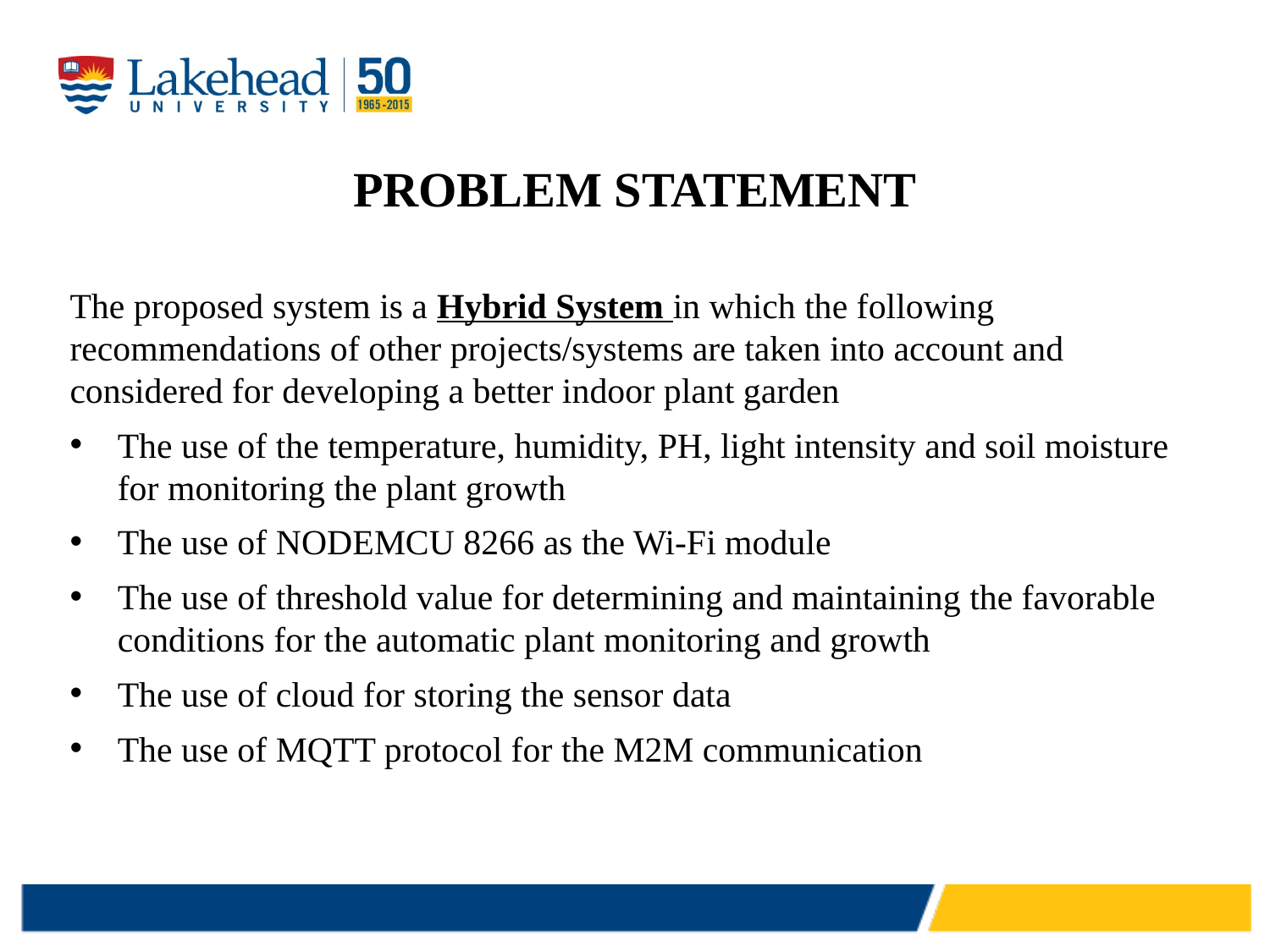

# PROBLEM STATEMENT
The proposed system is a Hybrid System in which the following recommendations of other projects/systems are taken into account and considered for developing a better indoor plant garden
The use of the temperature, humidity, PH, light intensity and soil moisture for monitoring the plant growth
The use of NODEMCU 8266 as the Wi-Fi module
The use of threshold value for determining and maintaining the favorable conditions for the automatic plant monitoring and growth
The use of cloud for storing the sensor data
The use of MQTT protocol for the M2M communication